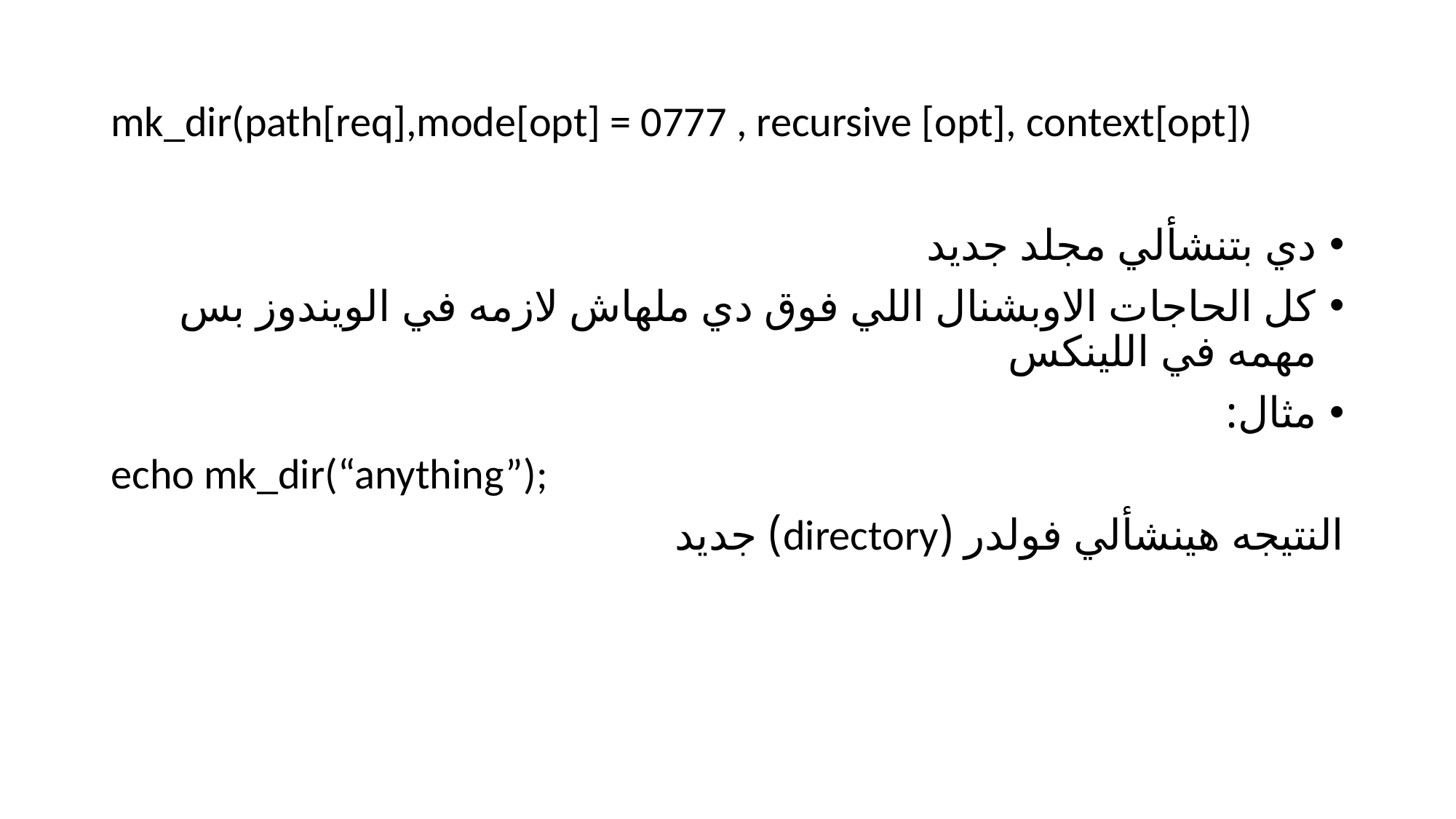

# mk_dir(path[req],mode[opt] = 0777 , recursive [opt], context[opt])
دي بتنشألي مجلد جديد
كل الحاجات الاوبشنال اللي فوق دي ملهاش لازمه في الويندوز بس مهمه في اللينكس
مثال:
echo mk_dir(“anything”);
النتيجه هينشألي فولدر (directory) جديد